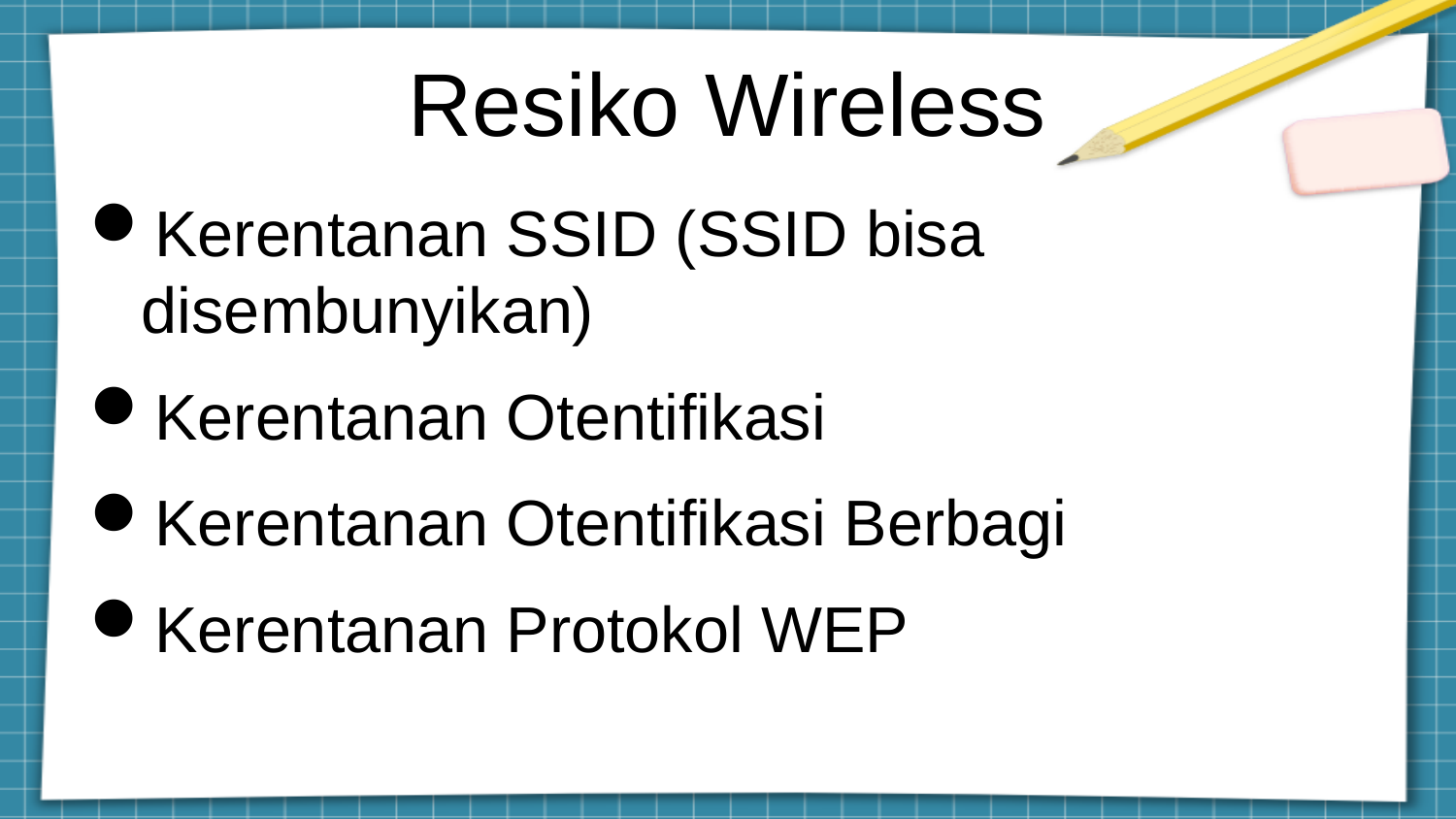

Resiko Wireless
Kerentanan SSID (SSID bisa disembunyikan)
Kerentanan Otentifikasi
Kerentanan Otentifikasi Berbagi
Kerentanan Protokol WEP